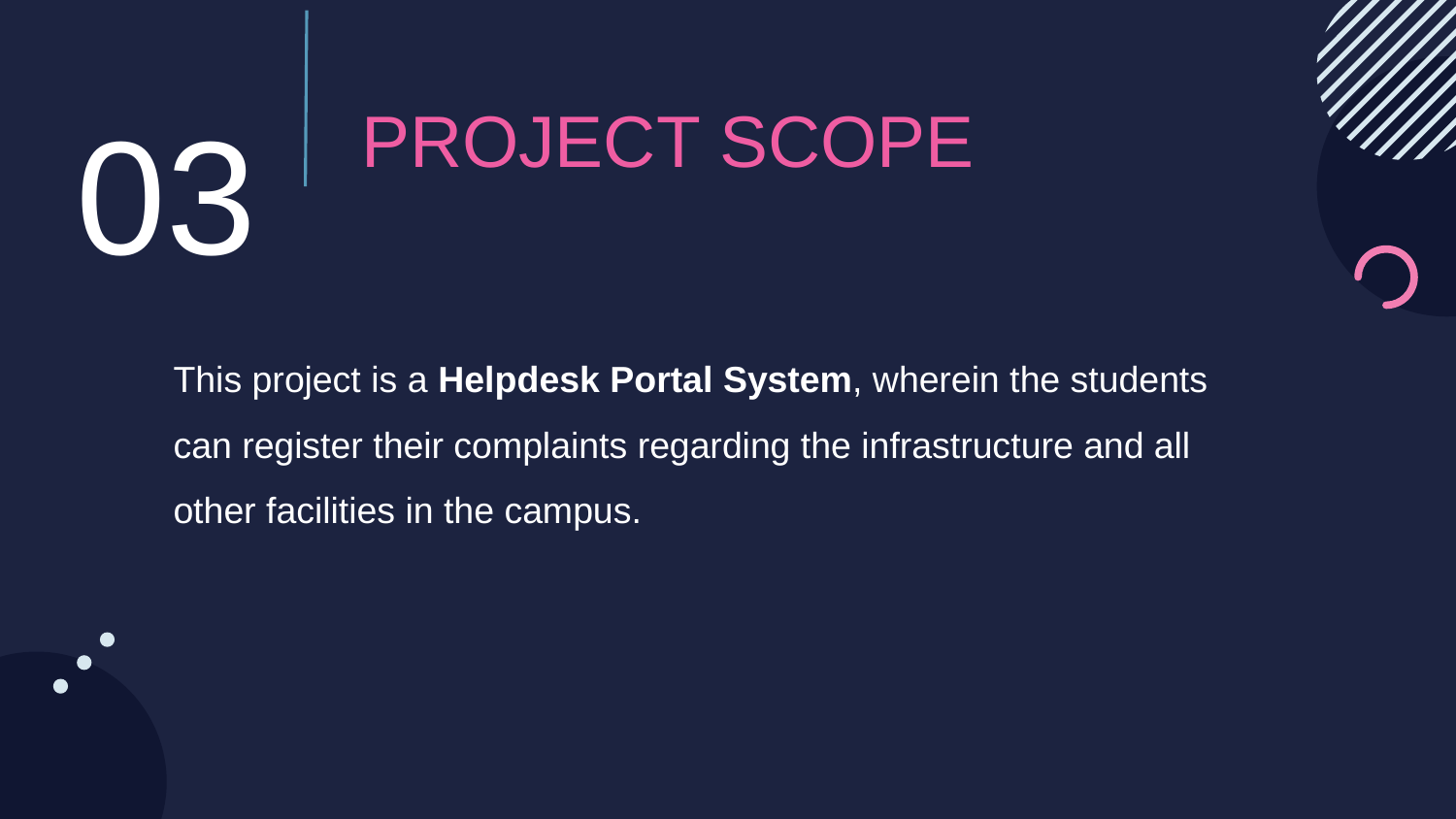

03
PROJECT SCOPE

This project is a Helpdesk Portal System, wherein the students can register their complaints regarding the infrastructure and all other facilities in the campus.